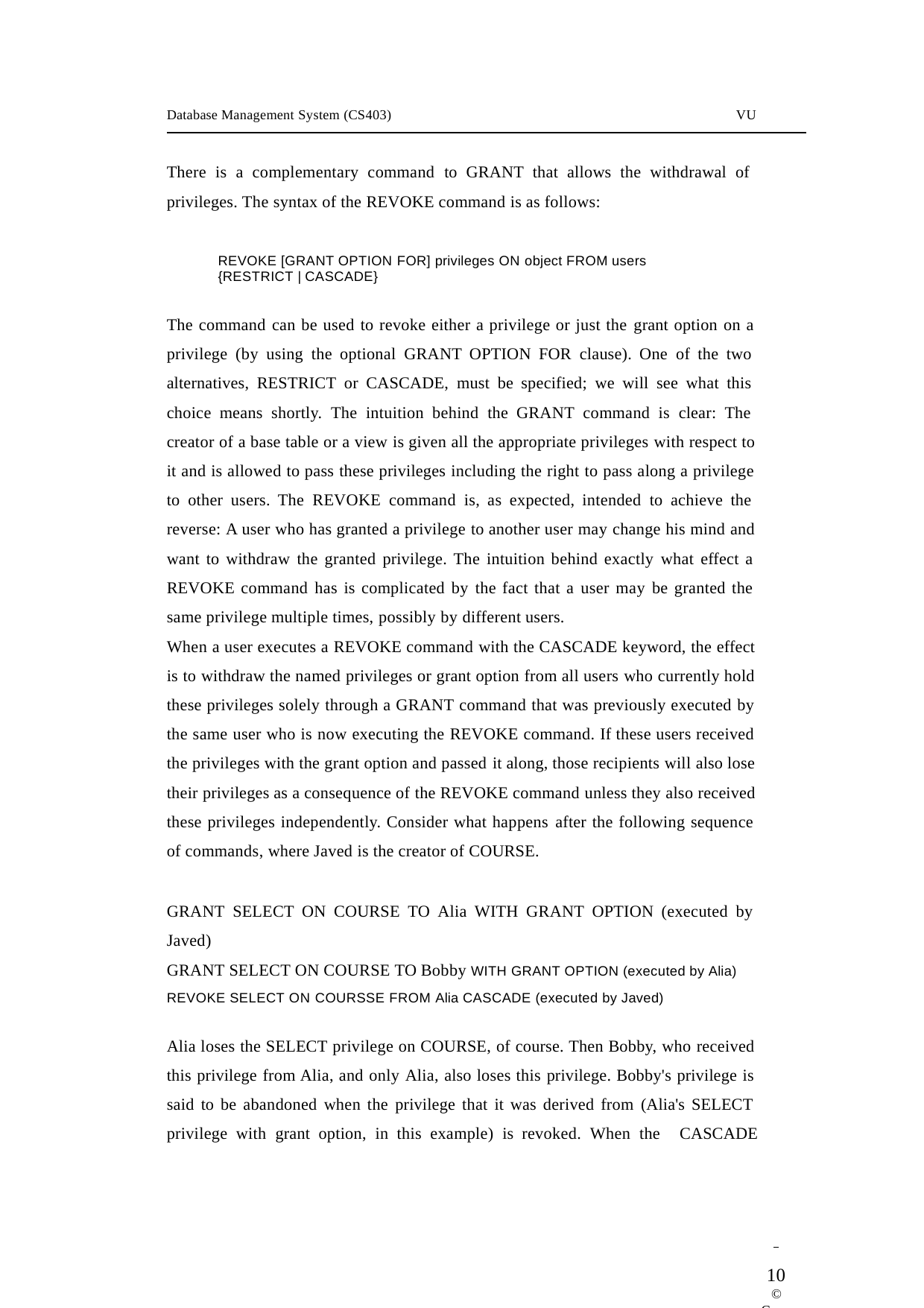

Database Management System (CS403)
VU

There is a complementary command to GRANT that allows the withdrawal of  privileges. The syntax of the REVOKE command is as follows:

REVOKE [GRANT OPTION FOR] privileges ON object FROM users
{RESTRICT | CASCADE}

The command can be used to revoke either a privilege or just the grant option on a  privilege (by using the optional GRANT OPTION FOR clause). One of the two  alternatives, RESTRICT or CASCADE, must be specified; we will see what this  choice means shortly. The intuition behind the GRANT command is clear: The  creator of a base table or a view is given all the appropriate privileges with respect to  it and is allowed to pass these privileges including the right to pass along a privilege  to other users. The REVOKE command is, as expected, intended to achieve the  reverse: A user who has granted a privilege to another user may change his mind and  want to withdraw the granted privilege. The intuition behind exactly what effect a  REVOKE command has is complicated by the fact that a user may be granted the  same privilege multiple times, possibly by different users.
When a user executes a REVOKE command with the CASCADE keyword, the effect  is to withdraw the named privileges or grant option from all users who currently hold  these privileges solely through a GRANT command that was previously executed by  the same user who is now executing the REVOKE command. If these users received  the privileges with the grant option and passed it along, those recipients will also lose  their privileges as a consequence of the REVOKE command unless they also received  these privileges independently. Consider what happens after the following sequence  of commands, where Javed is the creator of COURSE.

GRANT SELECT ON COURSE TO Alia WITH GRANT OPTION (executed by
Javed)
GRANT SELECT ON COURSE TO Bobby WITH GRANT OPTION (executed by Alia)
REVOKE SELECT ON COURSSE FROM Alia CASCADE (executed by Javed)

Alia loses the SELECT privilege on COURSE, of course. Then Bobby, who received  this privilege from Alia, and only Alia, also loses this privilege. Bobby's privilege is  said to be abandoned when the privilege that it was derived from (Alia's SELECT  privilege  with  grant  option,  in  this  example)  is  revoked.  When  the    CASCADE
 	10
© Copyright Virtual University of Pakistan